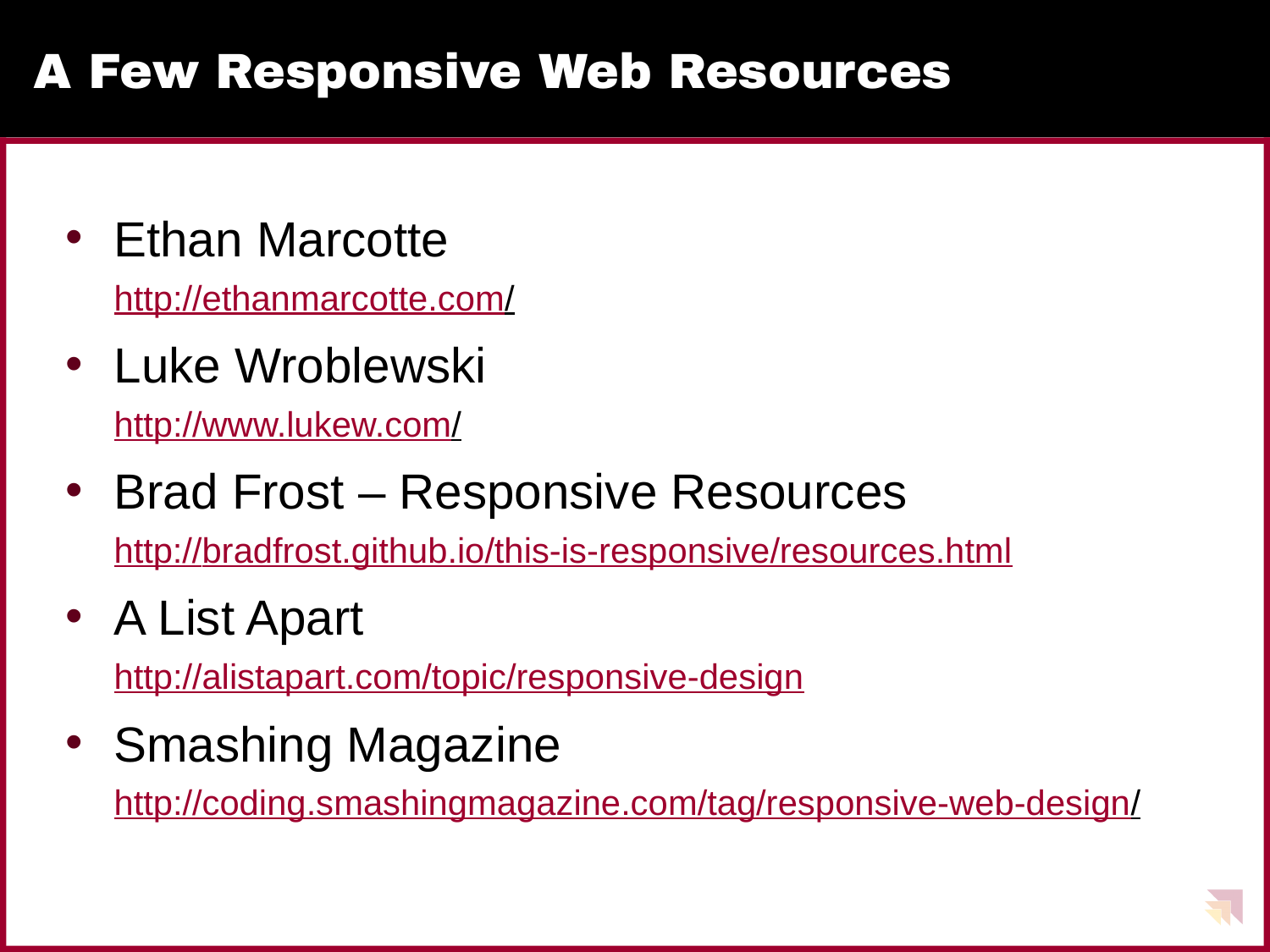

# A Few Responsive Web Resources
Ethan Marcotte
http://ethanmarcotte.com/
Luke Wroblewski
http://www.lukew.com/
Brad Frost – Responsive Resources
http://bradfrost.github.io/this-is-responsive/resources.html
A List Apart
http://alistapart.com/topic/responsive-design
Smashing Magazine
http://coding.smashingmagazine.com/tag/responsive-web-design/